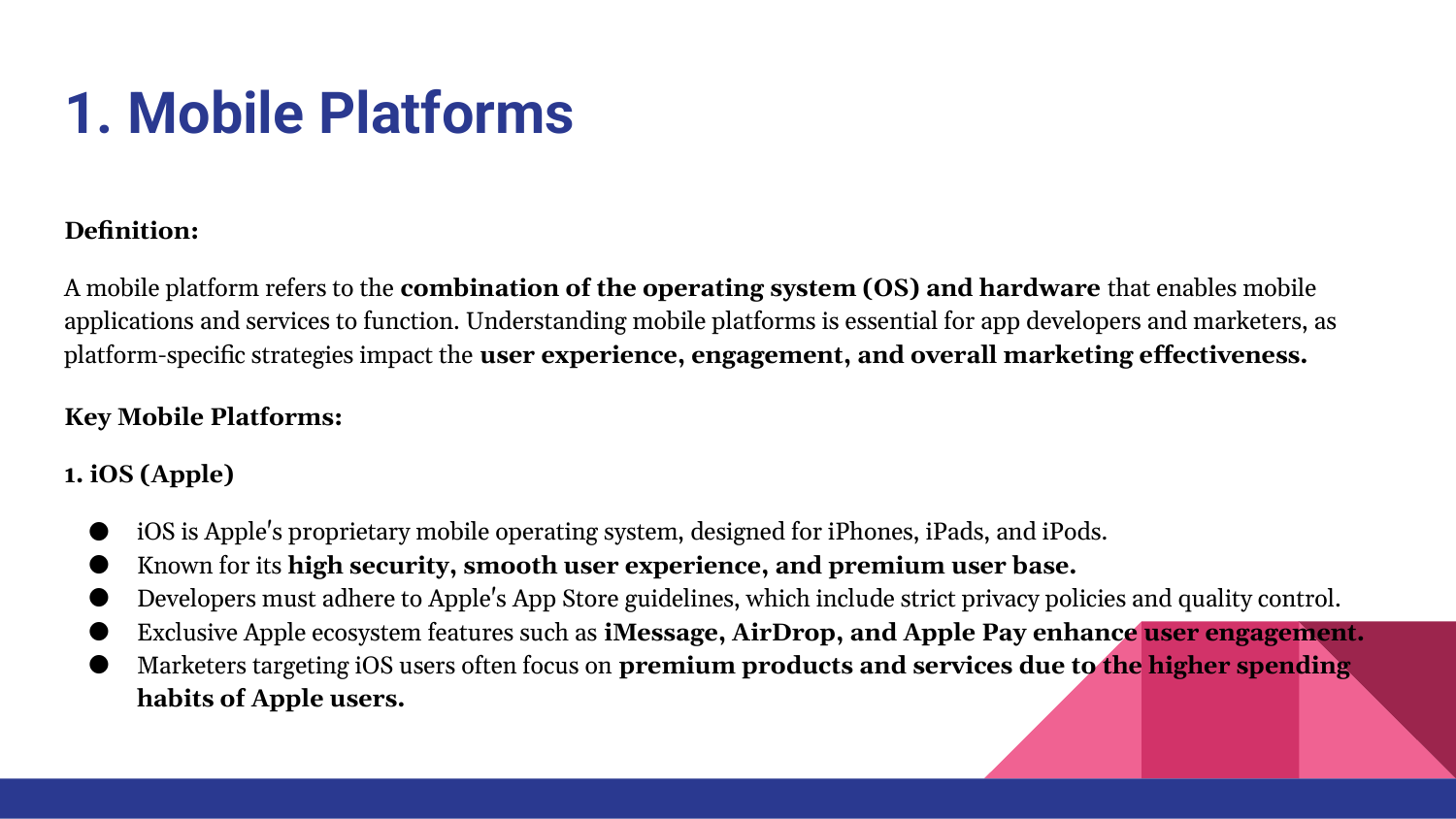

# 1. Mobile Platforms
Definition:
A mobile platform refers to the combination of the operating system (OS) and hardware that enables mobile applications and services to function. Understanding mobile platforms is essential for app developers and marketers, as platform-specific strategies impact the user experience, engagement, and overall marketing effectiveness.
Key Mobile Platforms:
1. iOS (Apple)
iOS is Apple's proprietary mobile operating system, designed for iPhones, iPads, and iPods.
Known for its high security, smooth user experience, and premium user base.
Developers must adhere to Apple's App Store guidelines, which include strict privacy policies and quality control.
Exclusive Apple ecosystem features such as iMessage, AirDrop, and Apple Pay enhance user engagement.
Marketers targeting iOS users often focus on premium products and services due to the higher spending habits of Apple users.